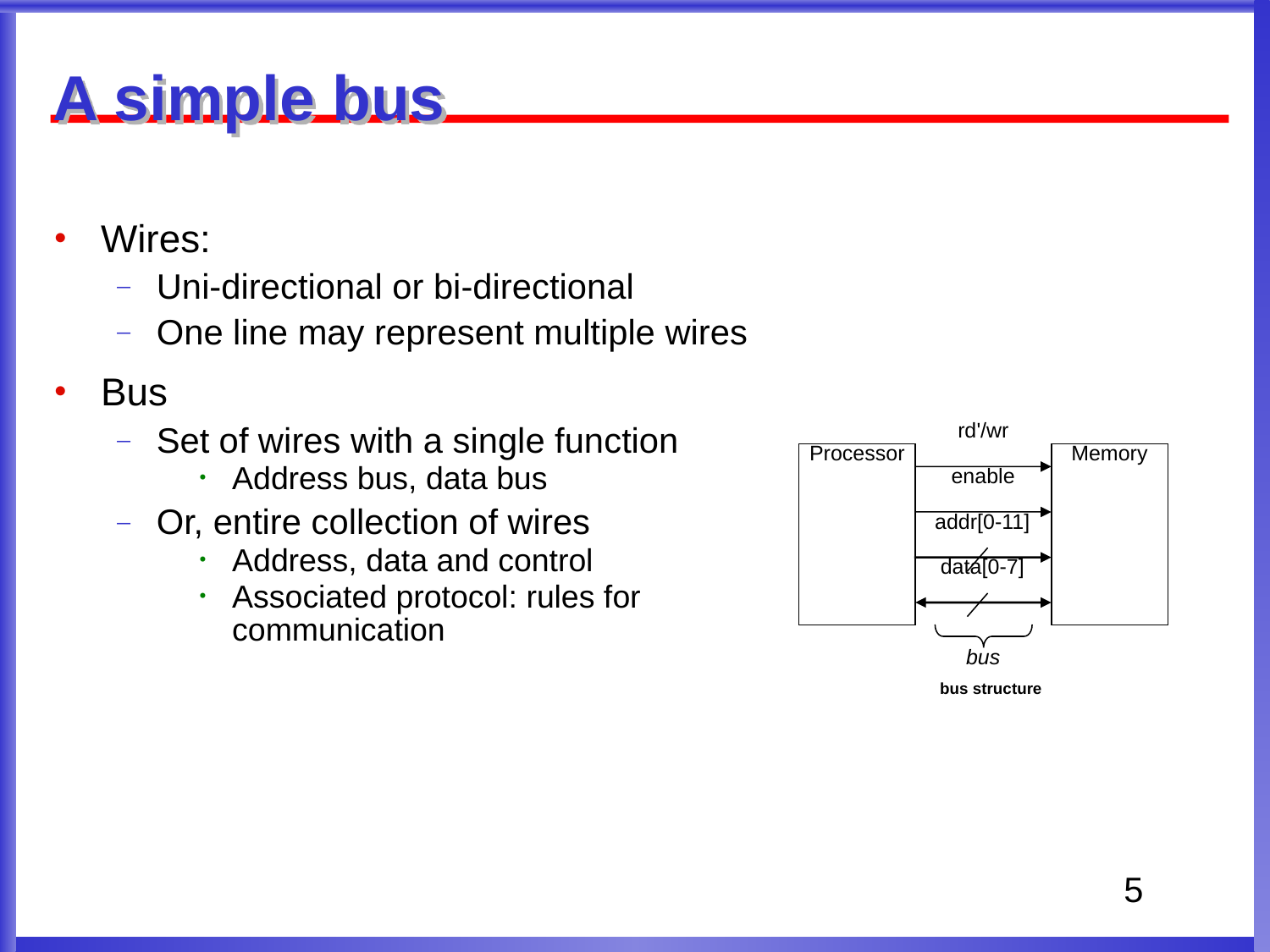

A simple bus
Wires:
Uni-directional or bi-directional
One line may represent multiple wires
Bus
Set of wires with a single function
Address bus, data bus
Or, entire collection of wires
Address, data and control
Associated protocol: rules for communication
rd'/wr
Processor
Memory

enable
addr[0-11]

data[0-7]

bus
bus structure
5